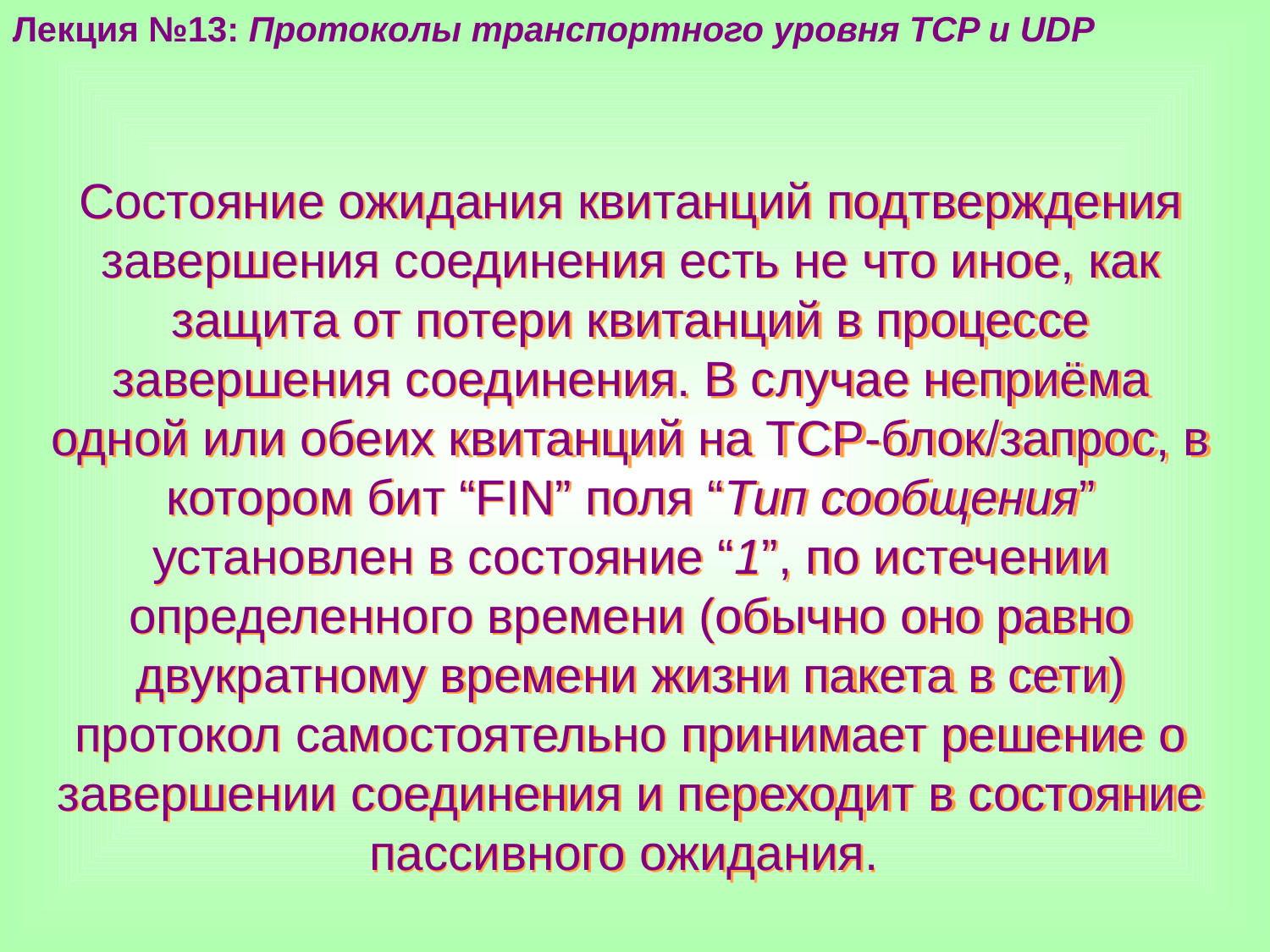

Лекция №13: Протоколы транспортного уровня TCP и UDP
Состояние ожидания квитанций подтверждения завершения соединения есть не что иное, как защита от потери квитанций в процессе завершения соединения. В случае неприёма одной или обеих квитанций на ТСР-блок/запрос, в котором бит “FIN” поля “Тип сообщения” установлен в состояние “1”, по истечении определенного времени (обычно оно равно двукратному времени жизни пакета в сети) протокол самостоятельно принимает решение о завершении соединения и переходит в состояние пассивного ожидания.